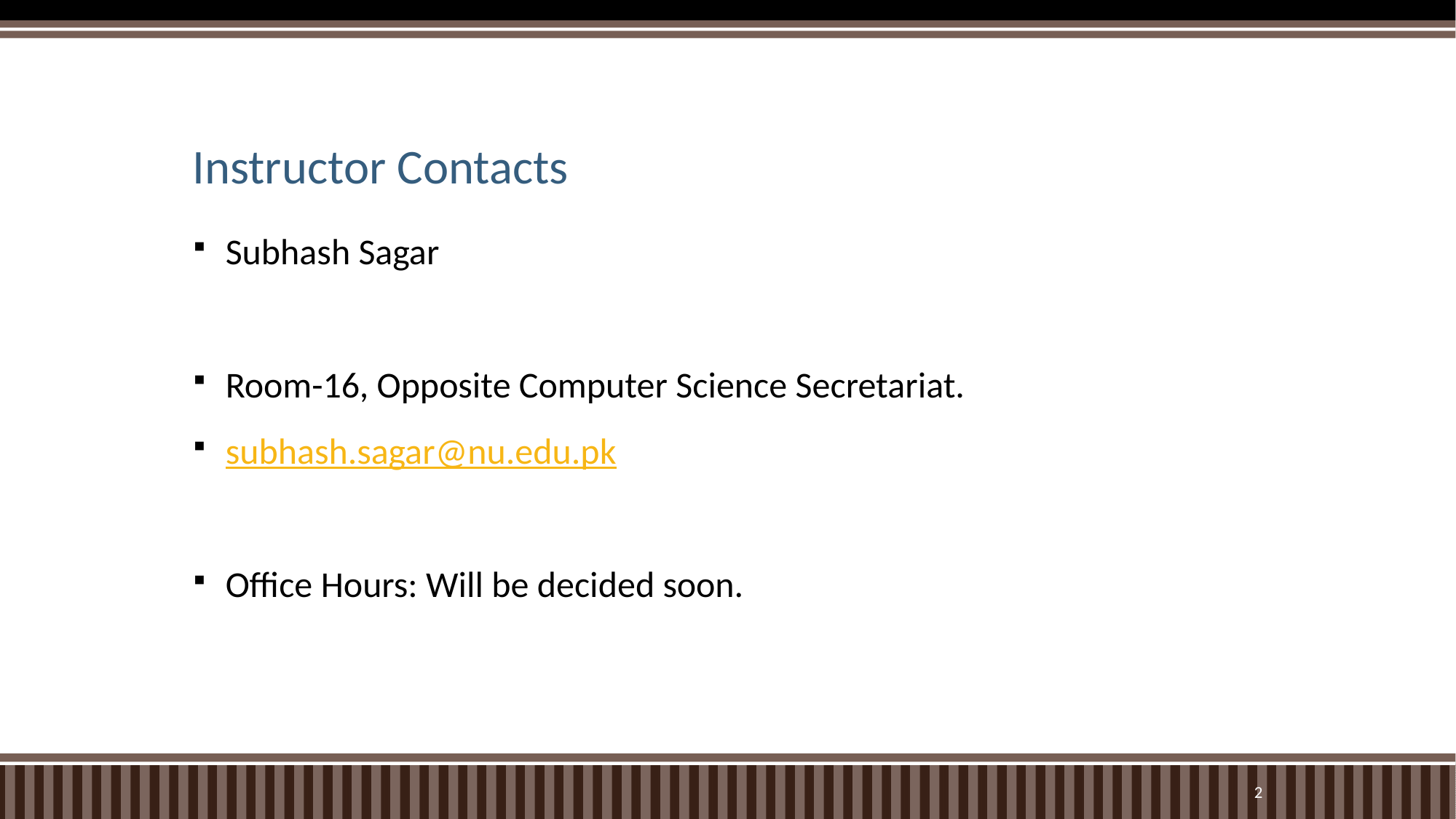

# Instructor Contacts
Subhash Sagar

Room-16, Opposite Computer Science Secretariat.
subhash.sagar@nu.edu.pk

Office Hours: Will be decided soon.
2